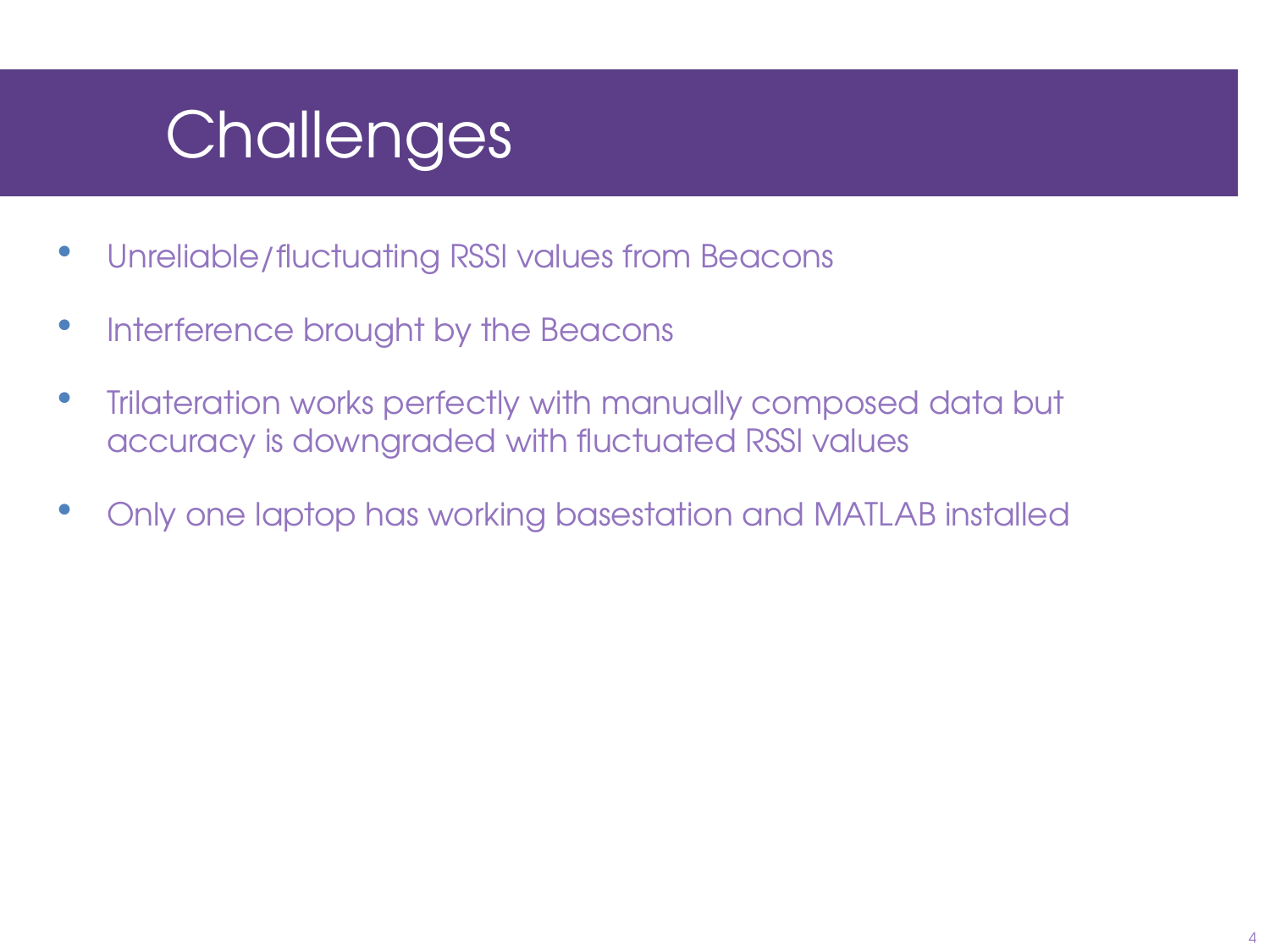

# Challenges
Unreliable/fluctuating RSSI values from Beacons
Interference brought by the Beacons
Trilateration works perfectly with manually composed data but accuracy is downgraded with fluctuated RSSI values
Only one laptop has working basestation and MATLAB installed

4